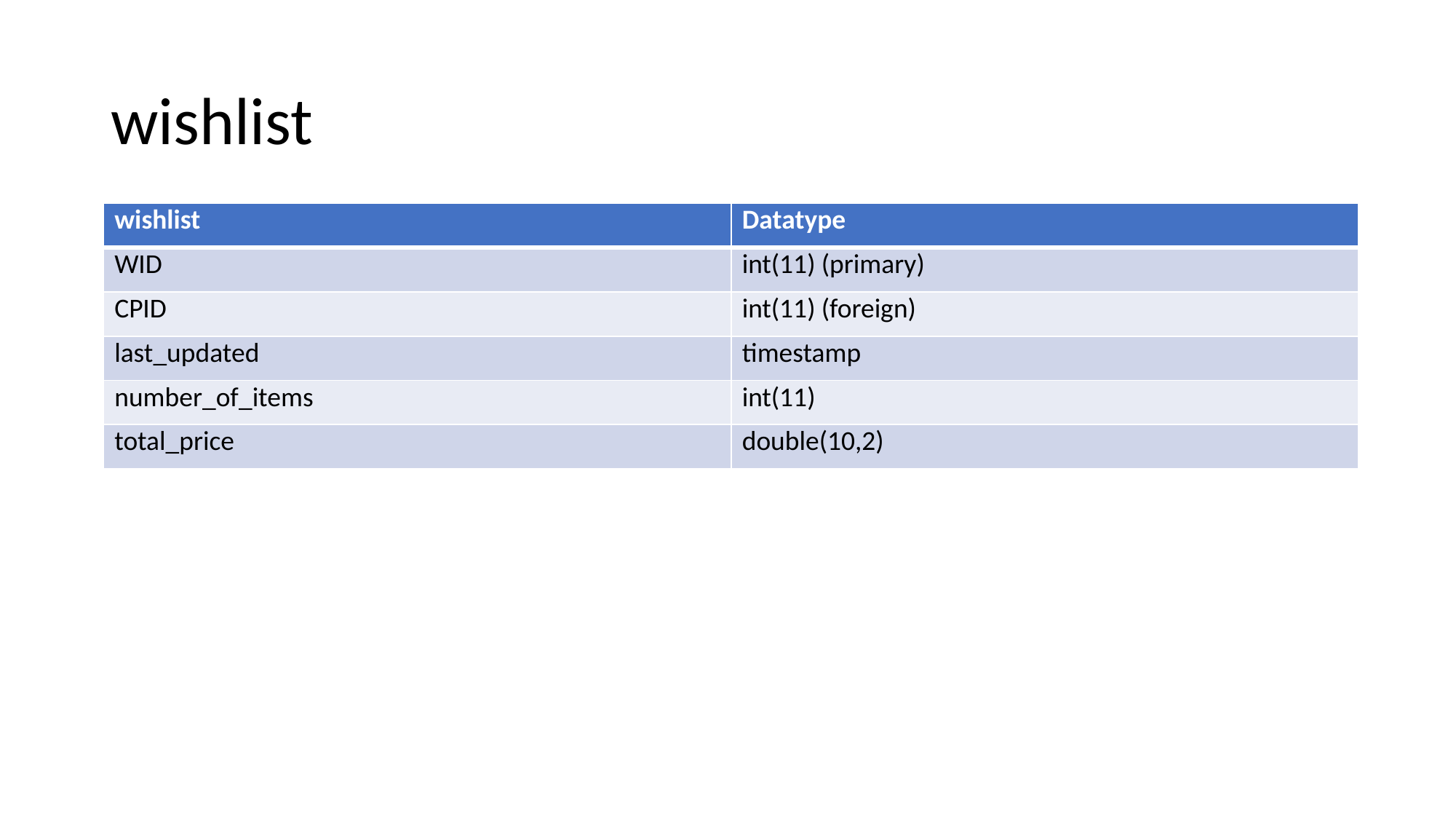

# wishlist
| wishlist | Datatype |
| --- | --- |
| WID | int(11) (primary) |
| CPID | int(11) (foreign) |
| last\_updated | timestamp |
| number\_of\_items | int(11) |
| total\_price | double(10,2) |